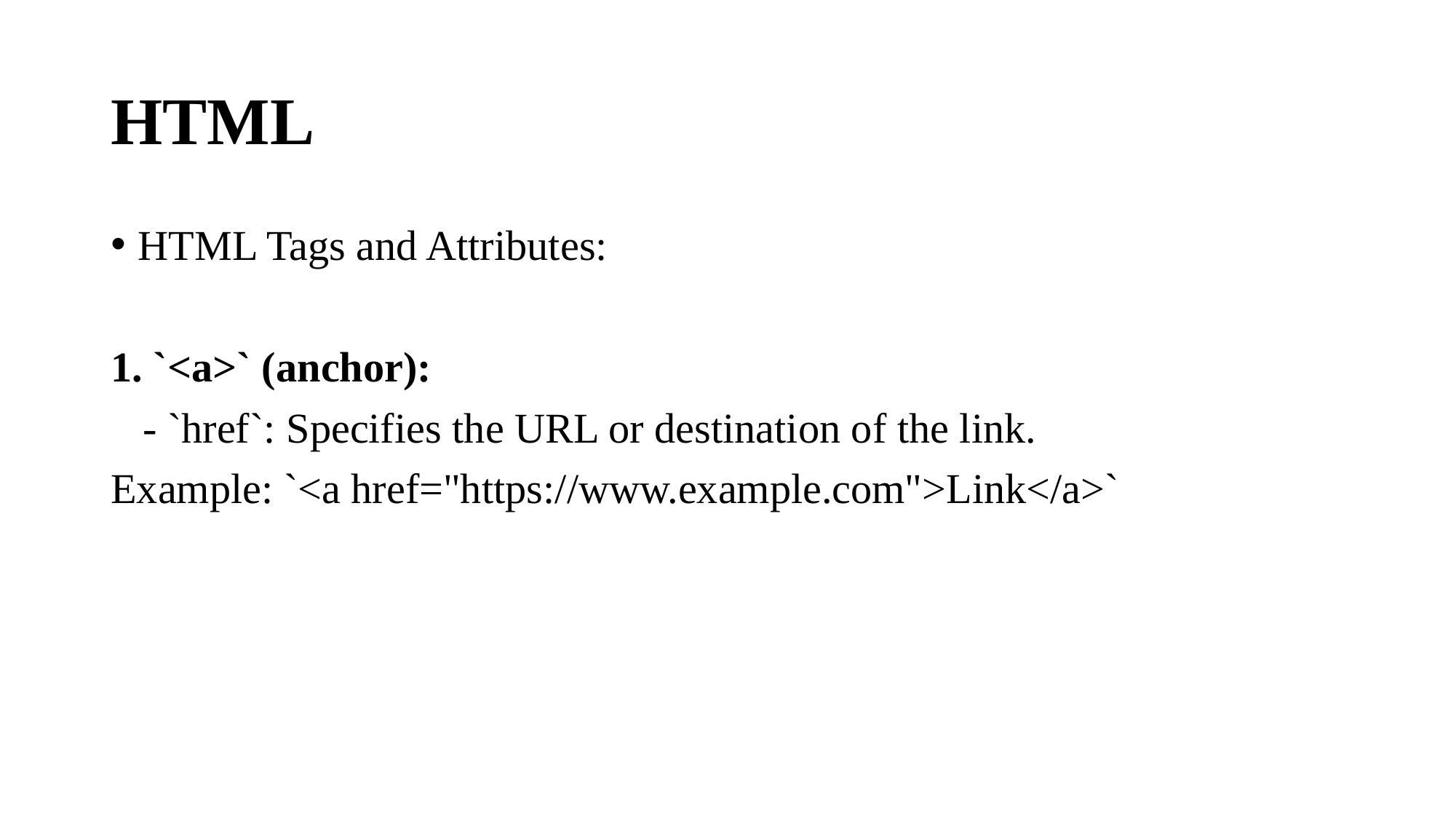

# HTML
HTML Tags and Attributes:

1. `<a>` (anchor):
   - `href`: Specifies the URL or destination of the link.
Example: `<a href="https://www.example.com">Link</a>`